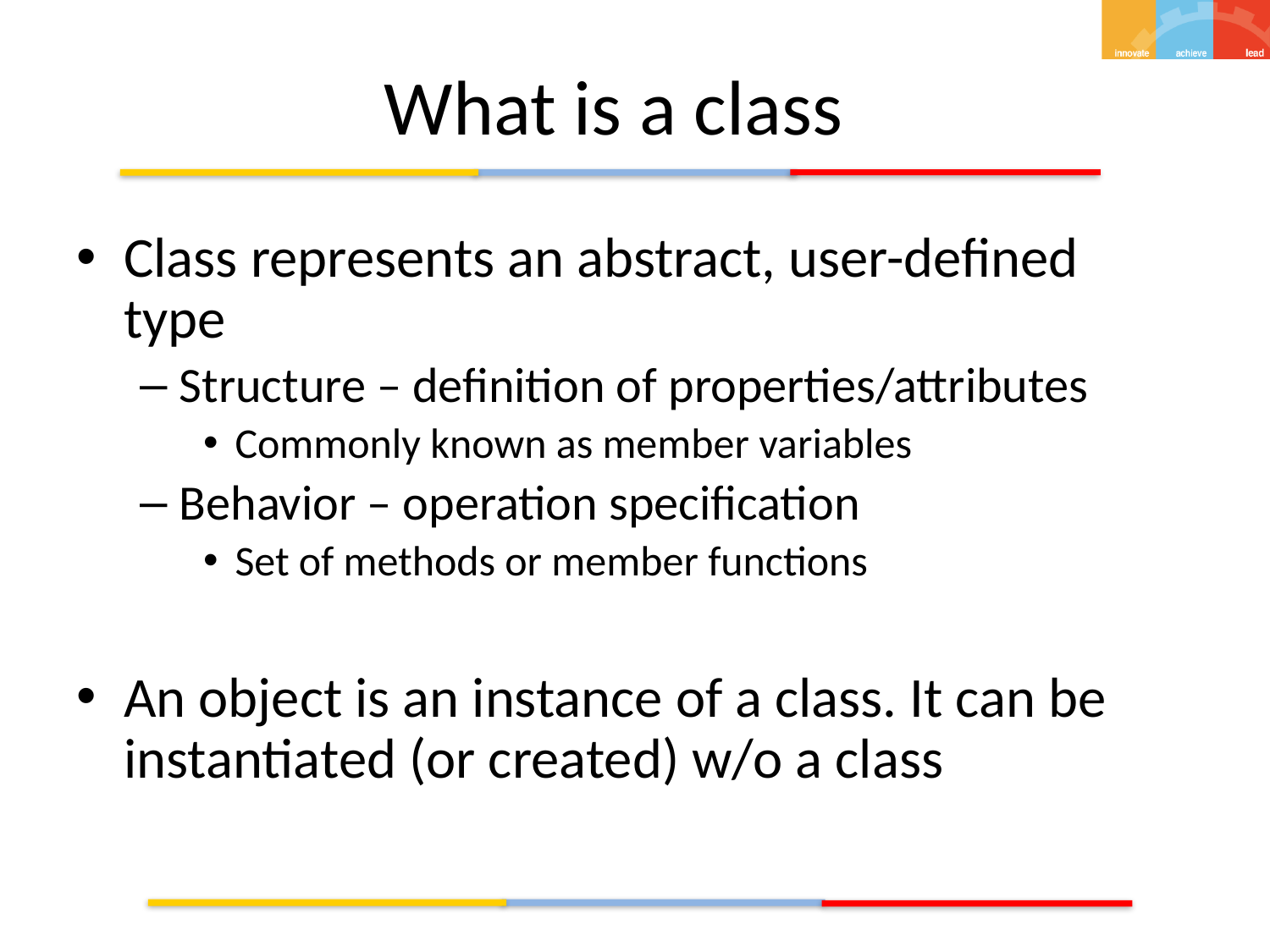

# What is a class
Class represents an abstract, user-defined type
Structure – definition of properties/attributes
Commonly known as member variables
Behavior – operation specification
Set of methods or member functions

An object is an instance of a class. It can be instantiated (or created) w/o a class